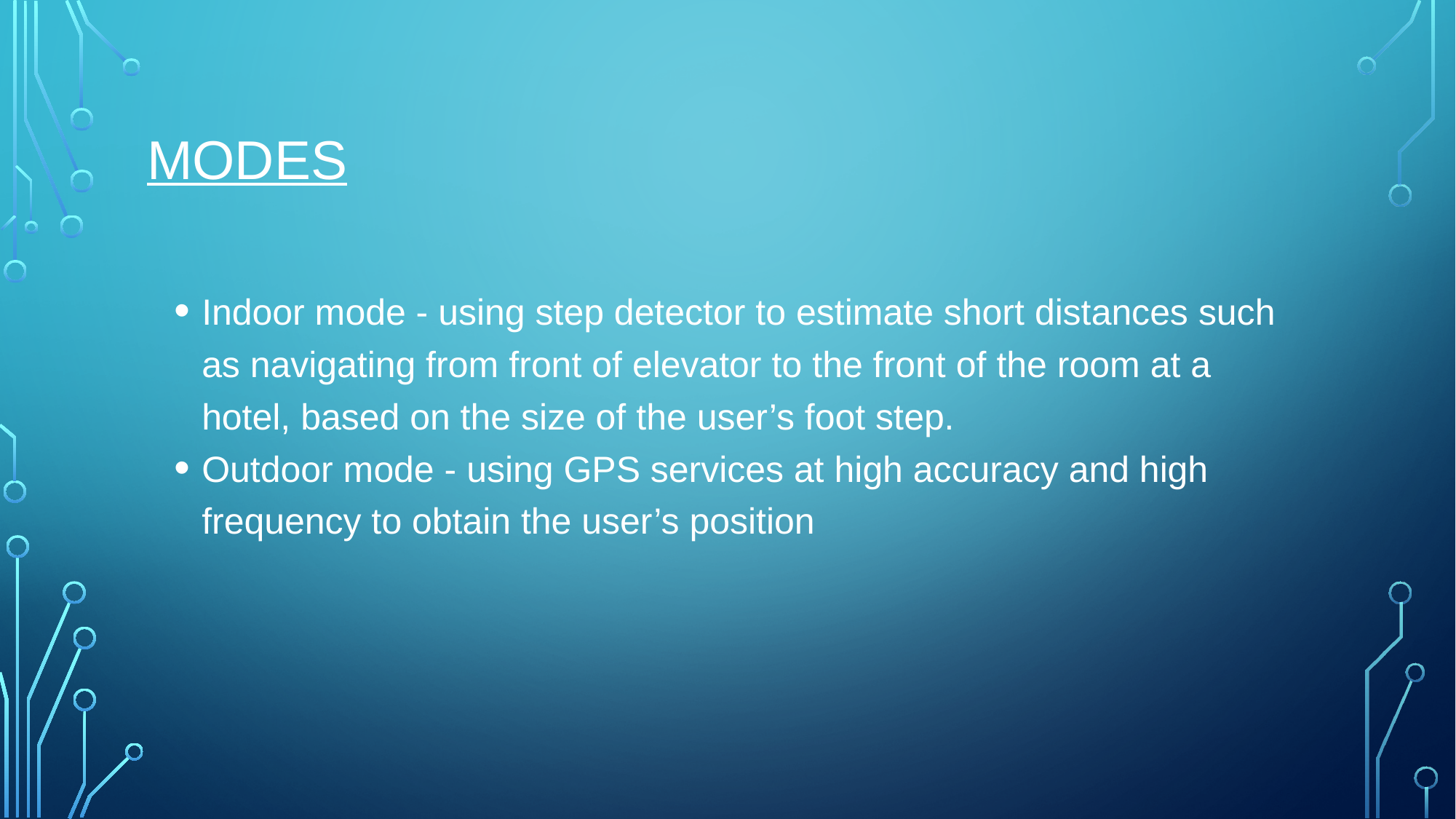

# MODES
Indoor mode - using step detector to estimate short distances such as navigating from front of elevator to the front of the room at a hotel, based on the size of the user’s foot step.
Outdoor mode - using GPS services at high accuracy and high frequency to obtain the user’s position